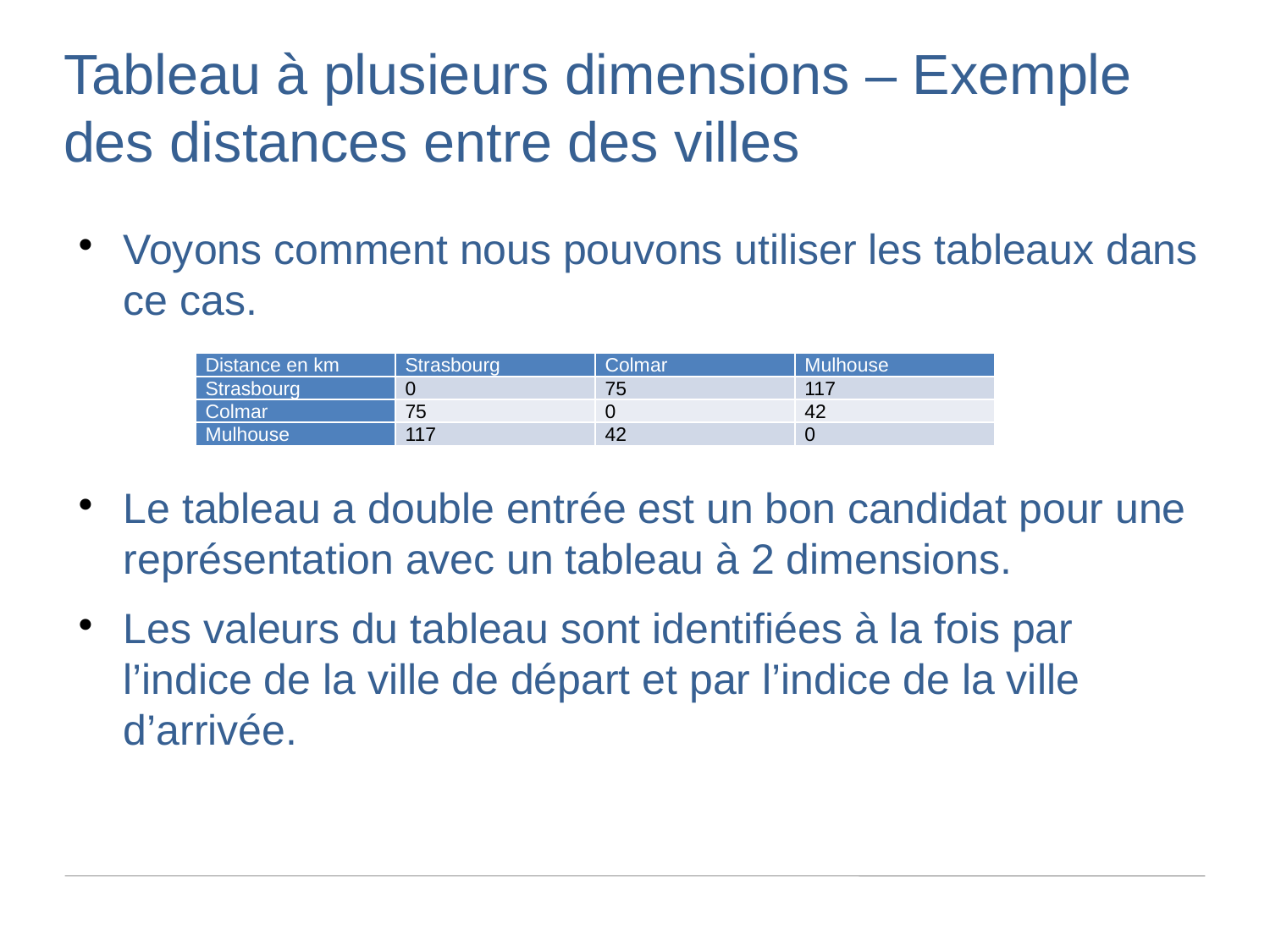

Tableau à plusieurs dimensions – Exemple des distances entre des villes
Voyons comment nous pouvons utiliser les tableaux dans ce cas.

Le tableau a double entrée est un bon candidat pour une représentation avec un tableau à 2 dimensions.
Les valeurs du tableau sont identifiées à la fois par l’indice de la ville de départ et par l’indice de la ville d’arrivée.

| Distance en km | Strasbourg | Colmar | Mulhouse |
| --- | --- | --- | --- |
| Strasbourg | 0 | 75 | 117 |
| Colmar | 75 | 0 | 42 |
| Mulhouse | 117 | 42 | 0 |